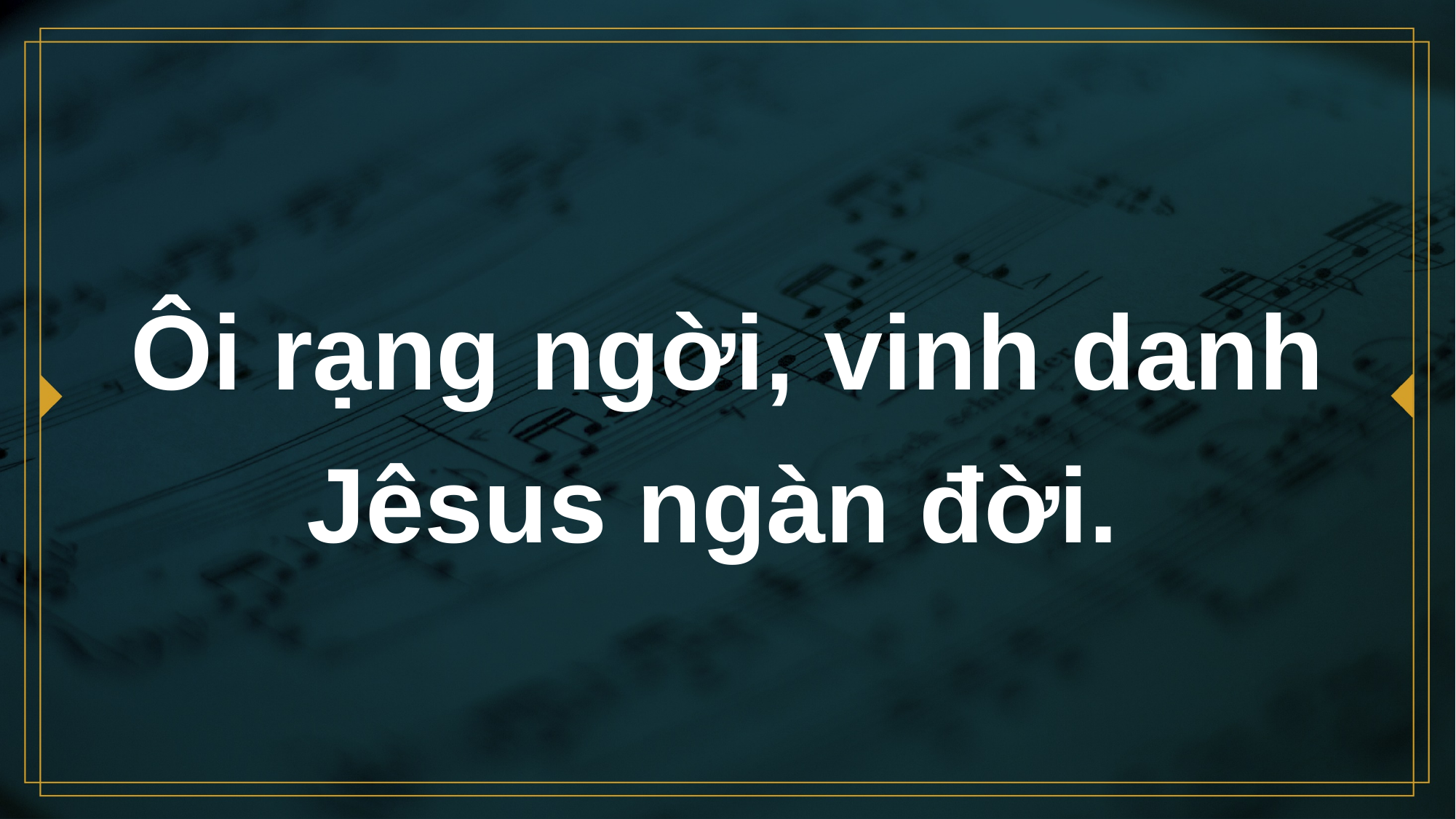

# Ôi rạng ngời, vinh danh Jêsus ngàn đời.